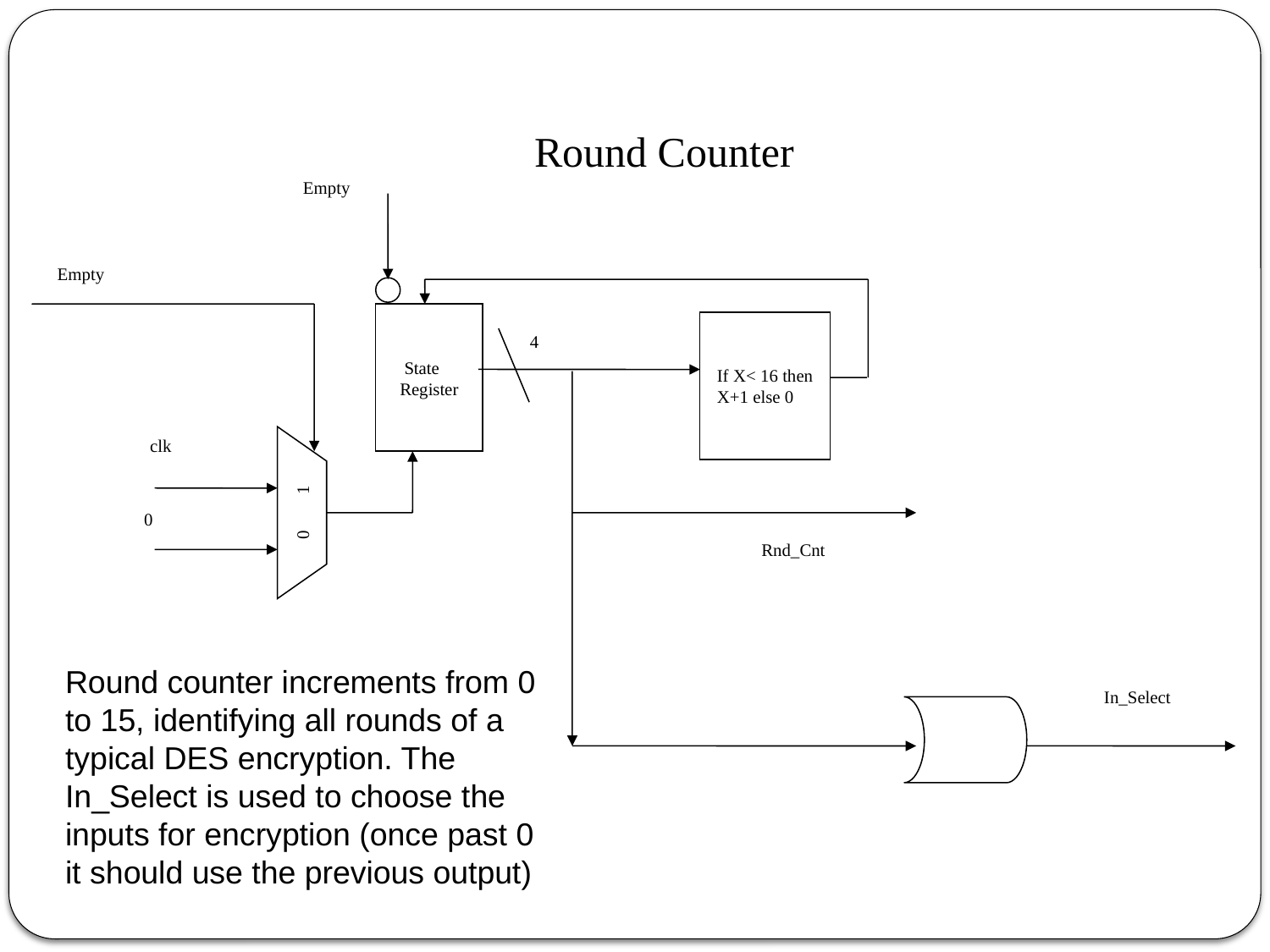

Round Counter
Empty

Empty

 State Register
If X< 16 then X+1 else 0
4

clk

0        1
0

Rnd_Cnt

In_Select

Round counter increments from 0 to 15, identifying all rounds of a typical DES encryption. The In_Select is used to choose the inputs for encryption (once past 0 it should use the previous output)